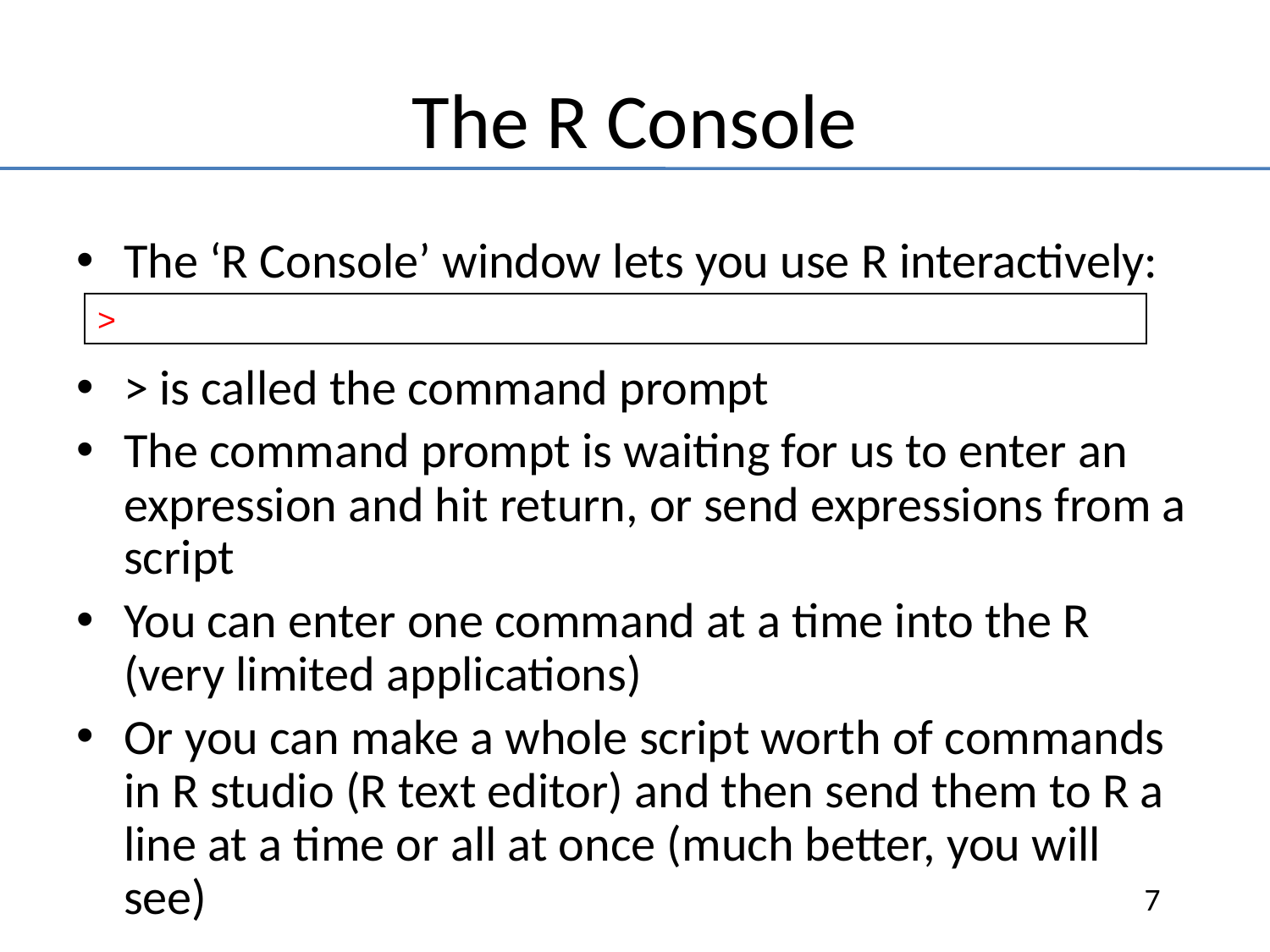

# The R Console

The ‘R Console’ window lets you use R interactively:

> is called the command prompt
The command prompt is waiting for us to enter an expression and hit return, or send expressions from a script
You can enter one command at a time into the R (very limited applications)
Or you can make a whole script worth of commands in R studio (R text editor) and then send them to R a line at a time or all at once (much better, you will see)
>
7